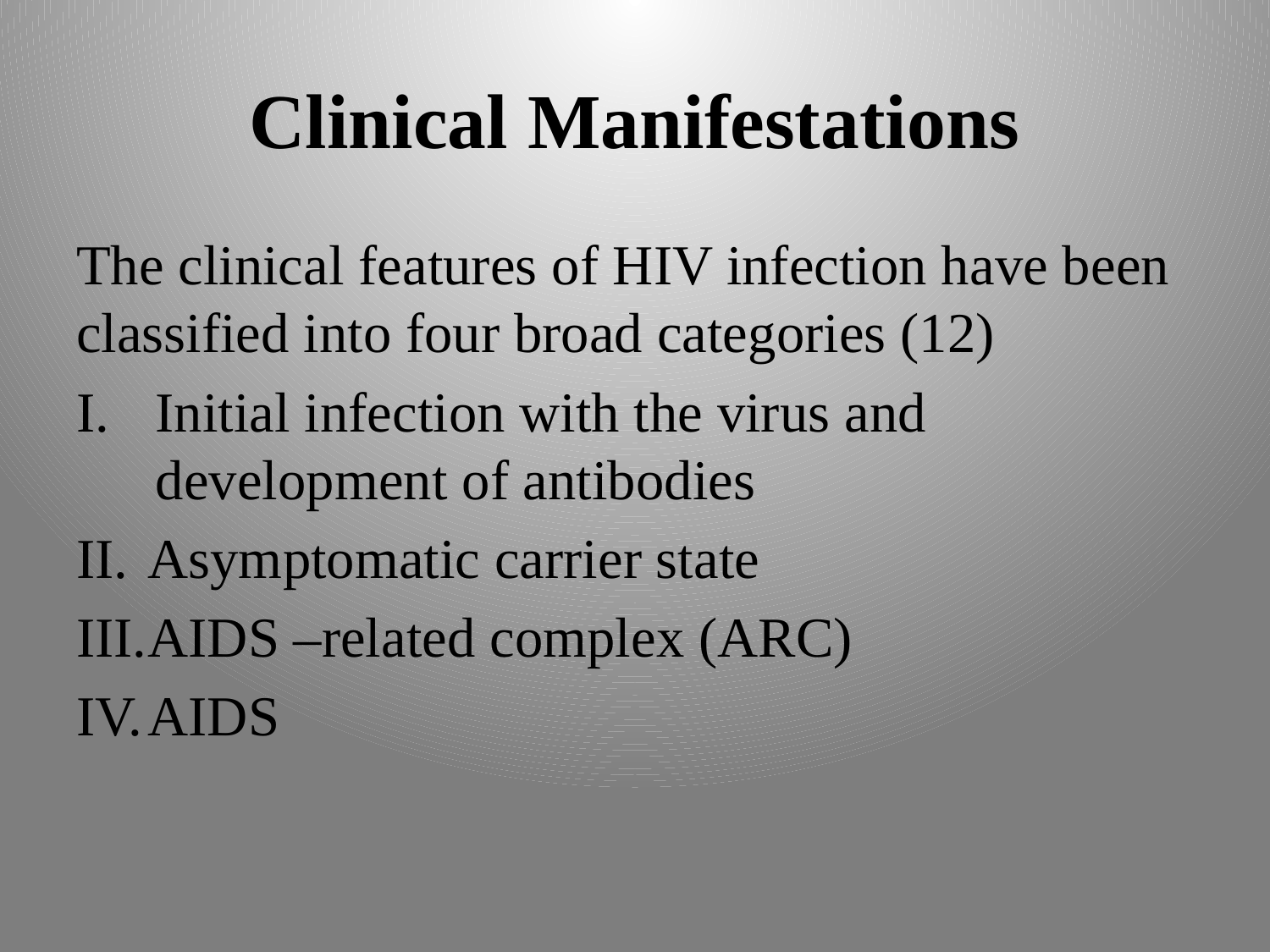

# Clinical Manifestations
The clinical features of HIV infection have been classified into four broad categories (12)
Initial infection with the virus and development of antibodies
Asymptomatic carrier state
AIDS –related complex (ARC)
AIDS